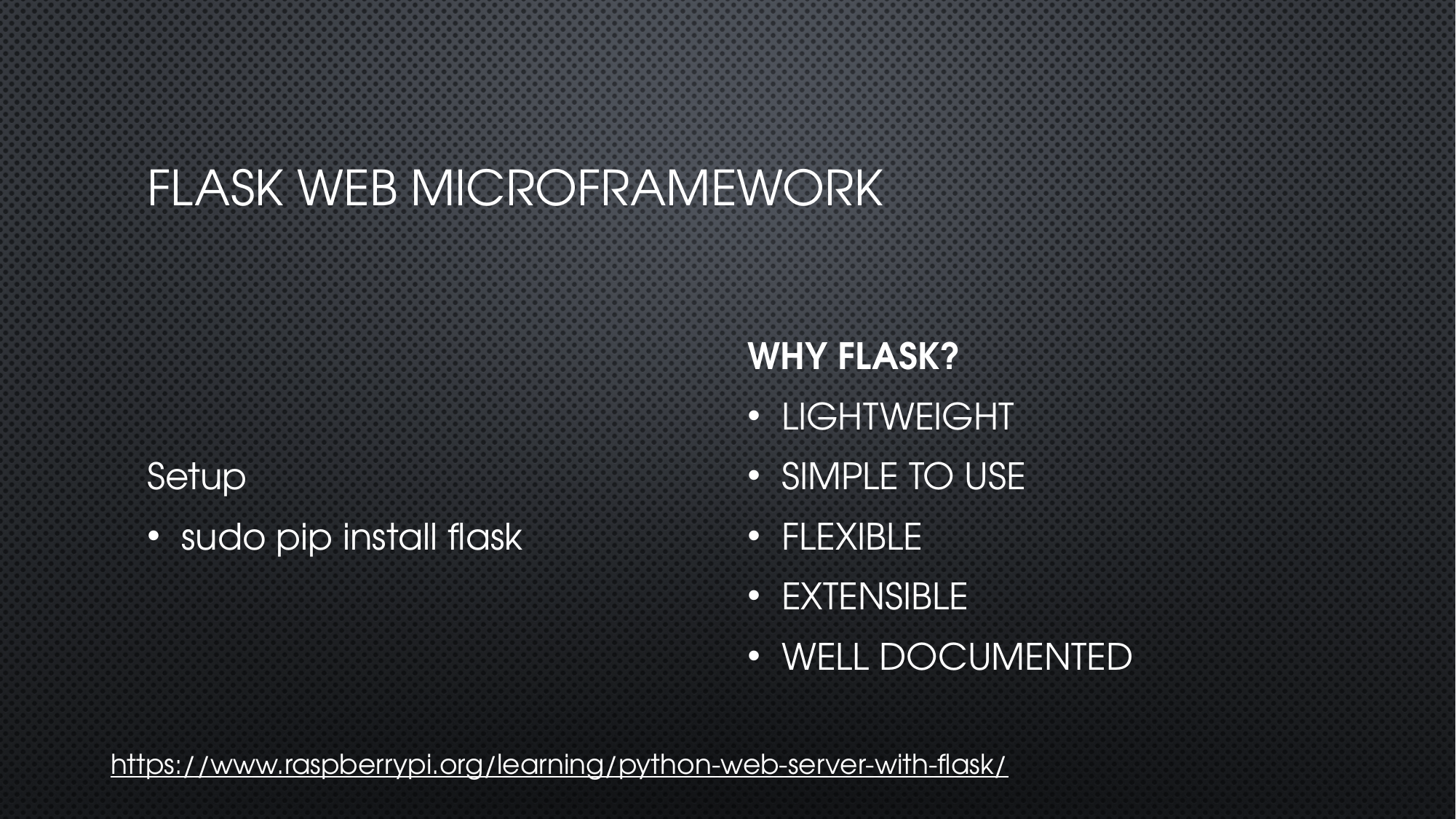

# Flask web microframework
Setup
sudo pip install flask
Why Flask?
Lightweight
Simple to use
Flexible
Extensible
Well documented
https://www.raspberrypi.org/learning/python-web-server-with-flask/